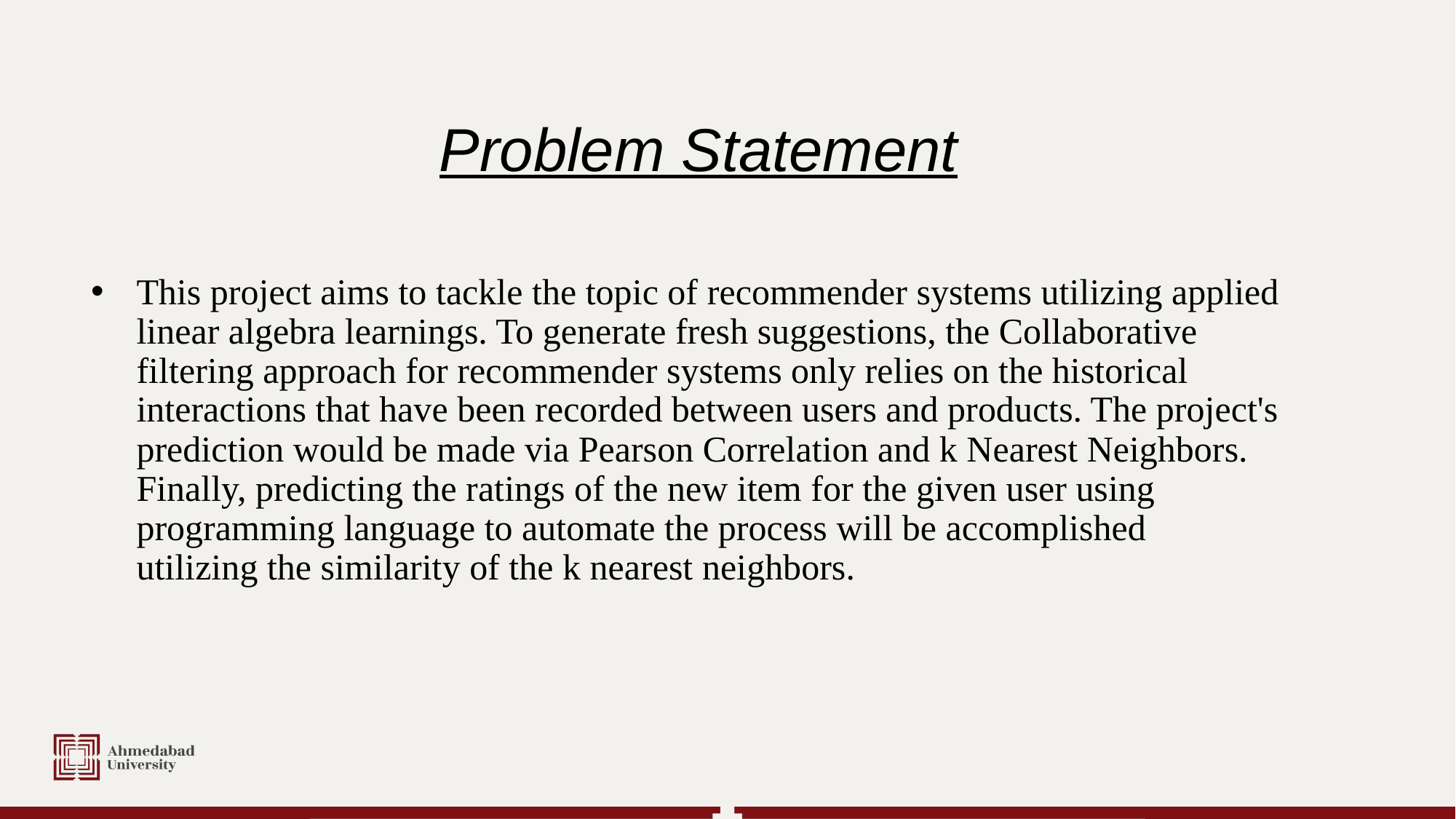

# Problem Statement
This project aims to tackle the topic of recommender systems utilizing applied linear algebra learnings. To generate fresh suggestions, the Collaborative filtering approach for recommender systems only relies on the historical interactions that have been recorded between users and products. The project's prediction would be made via Pearson Correlation and k Nearest Neighbors. Finally, predicting the ratings of the new item for the given user using programming language to automate the process will be accomplished utilizing the similarity of the k nearest neighbors.